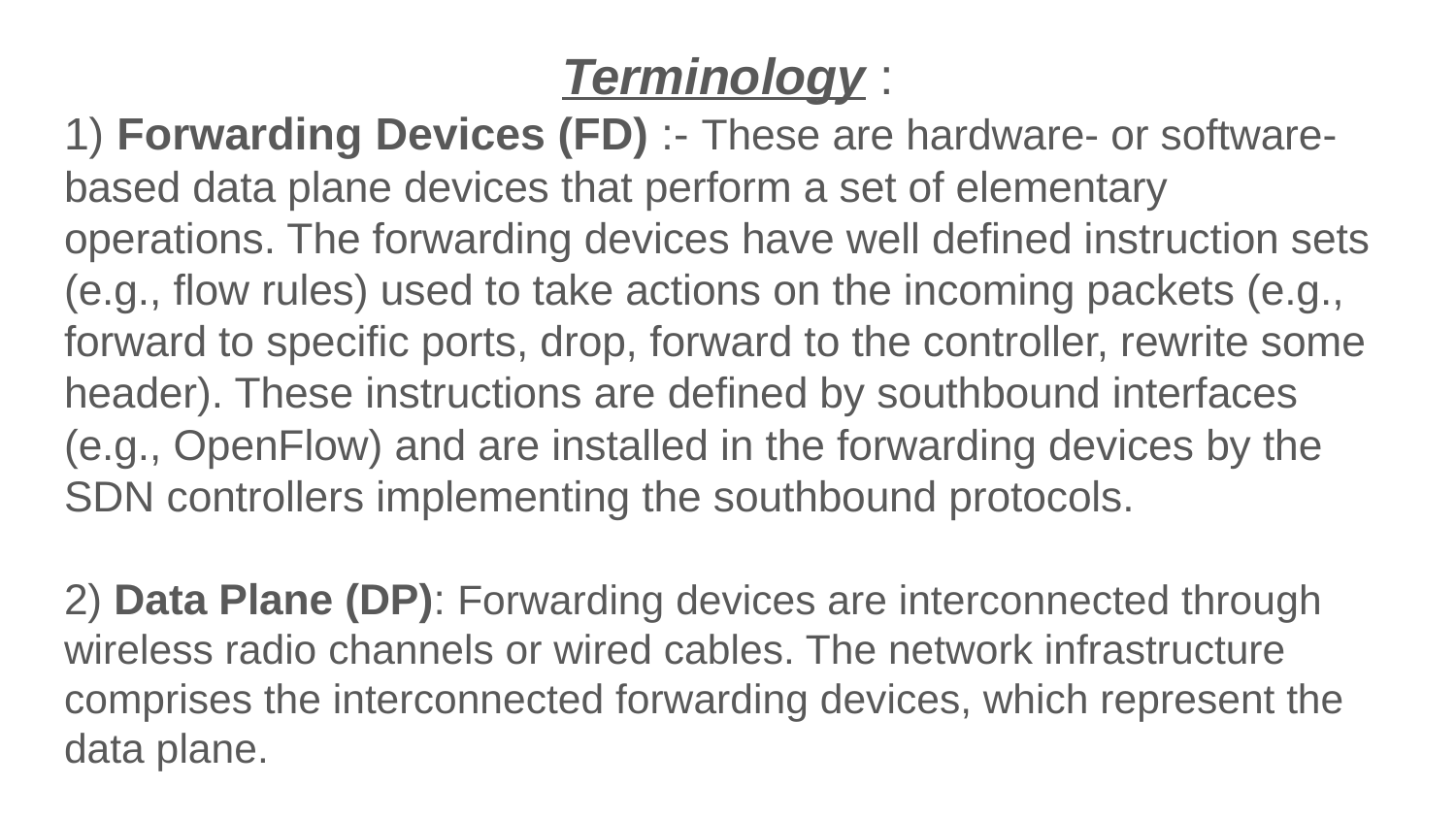

Terminology :
1) Forwarding Devices (FD) :- These are hardware- or software-based data plane devices that perform a set of elementary operations. The forwarding devices have well defined instruction sets (e.g., flow rules) used to take actions on the incoming packets (e.g., forward to specific ports, drop, forward to the controller, rewrite some header). These instructions are defined by southbound interfaces (e.g., OpenFlow) and are installed in the forwarding devices by the SDN controllers implementing the southbound protocols.

2) Data Plane (DP): Forwarding devices are interconnected through wireless radio channels or wired cables. The network infrastructure comprises the interconnected forwarding devices, which represent the data plane.